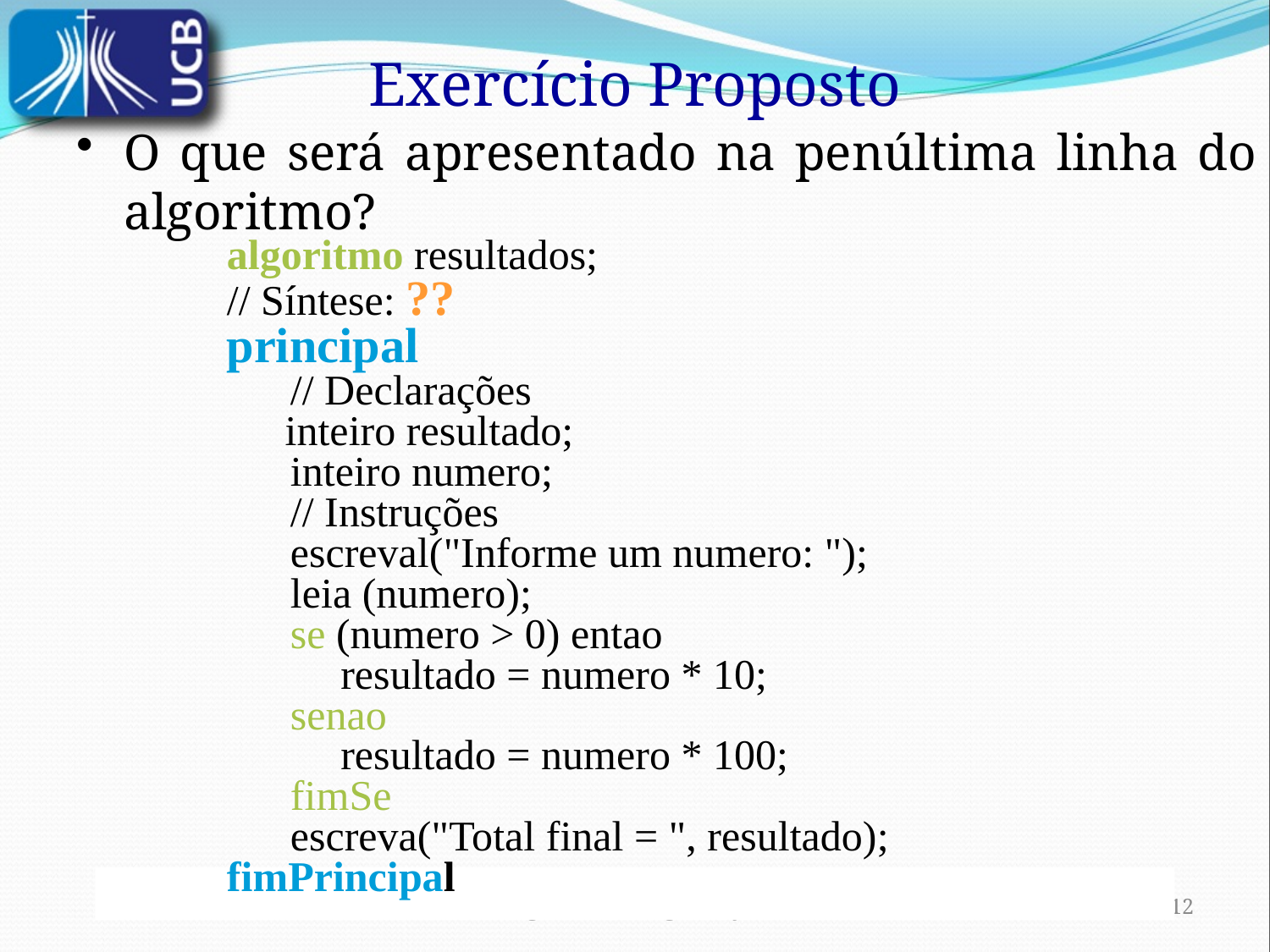

Exercício Proposto
O que será apresentado na penúltima linha do algoritmo?
algoritmo resultados;
// Síntese: ??
principal
      // Declarações
	 inteiro resultado;
inteiro numero;
      // Instruções
escreval("Informe um numero: ");
leia (numero);
se (numero > 0) entao
	 resultado = numero * 10;
senao
	 resultado = numero * 100;
fimSe
escreva("Total final = ", resultado);
fimPrincipal

Algoritmo e Programação
12